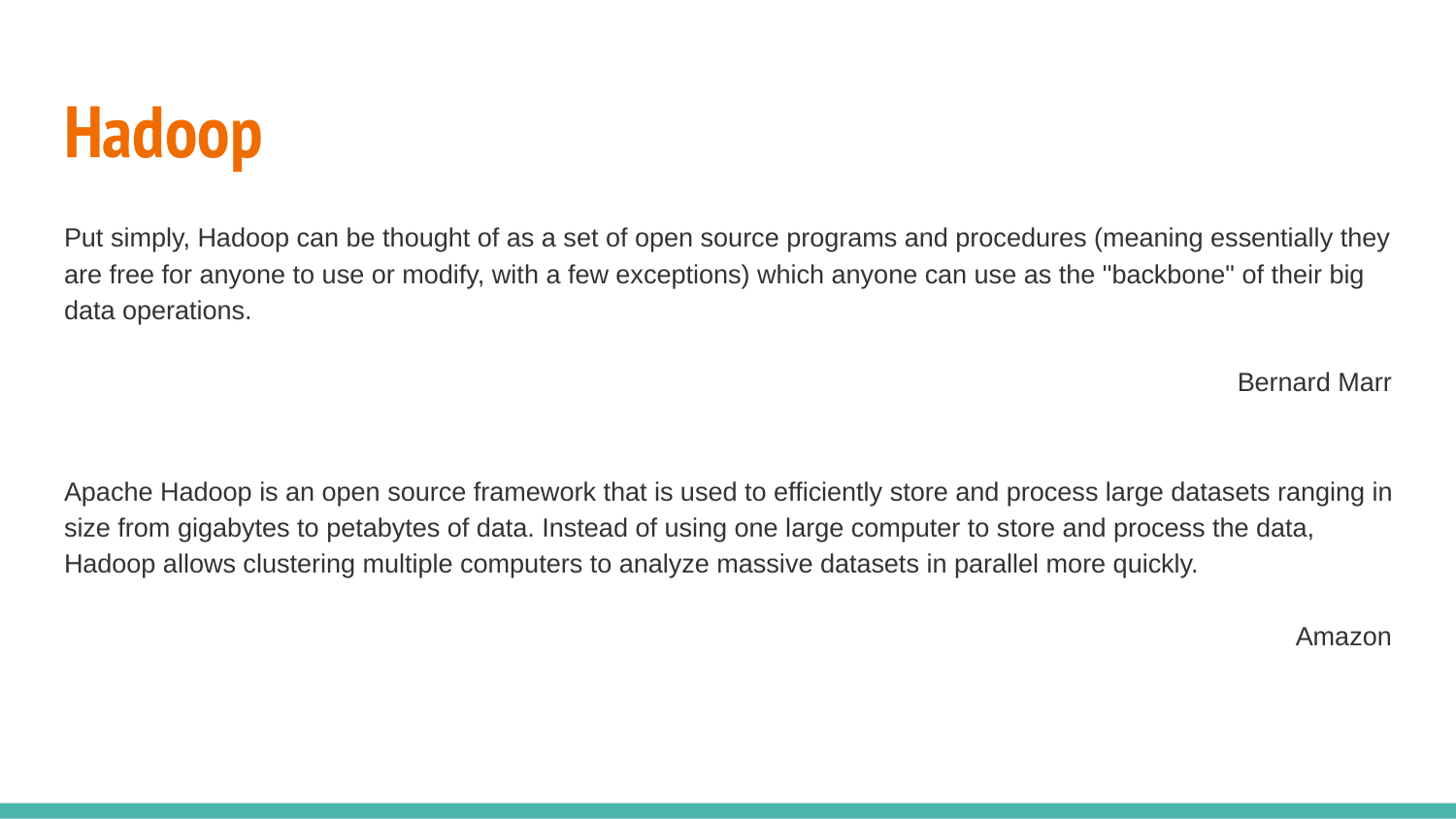

# Hadoop
Put simply, Hadoop can be thought of as a set of open source programs and procedures (meaning essentially they are free for anyone to use or modify, with a few exceptions) which anyone can use as the "backbone" of their big data operations.

Bernard Marr

Apache Hadoop is an open source framework that is used to efficiently store and process large datasets ranging in size from gigabytes to petabytes of data. Instead of using one large computer to store and process the data, Hadoop allows clustering multiple computers to analyze massive datasets in parallel more quickly.

Amazon